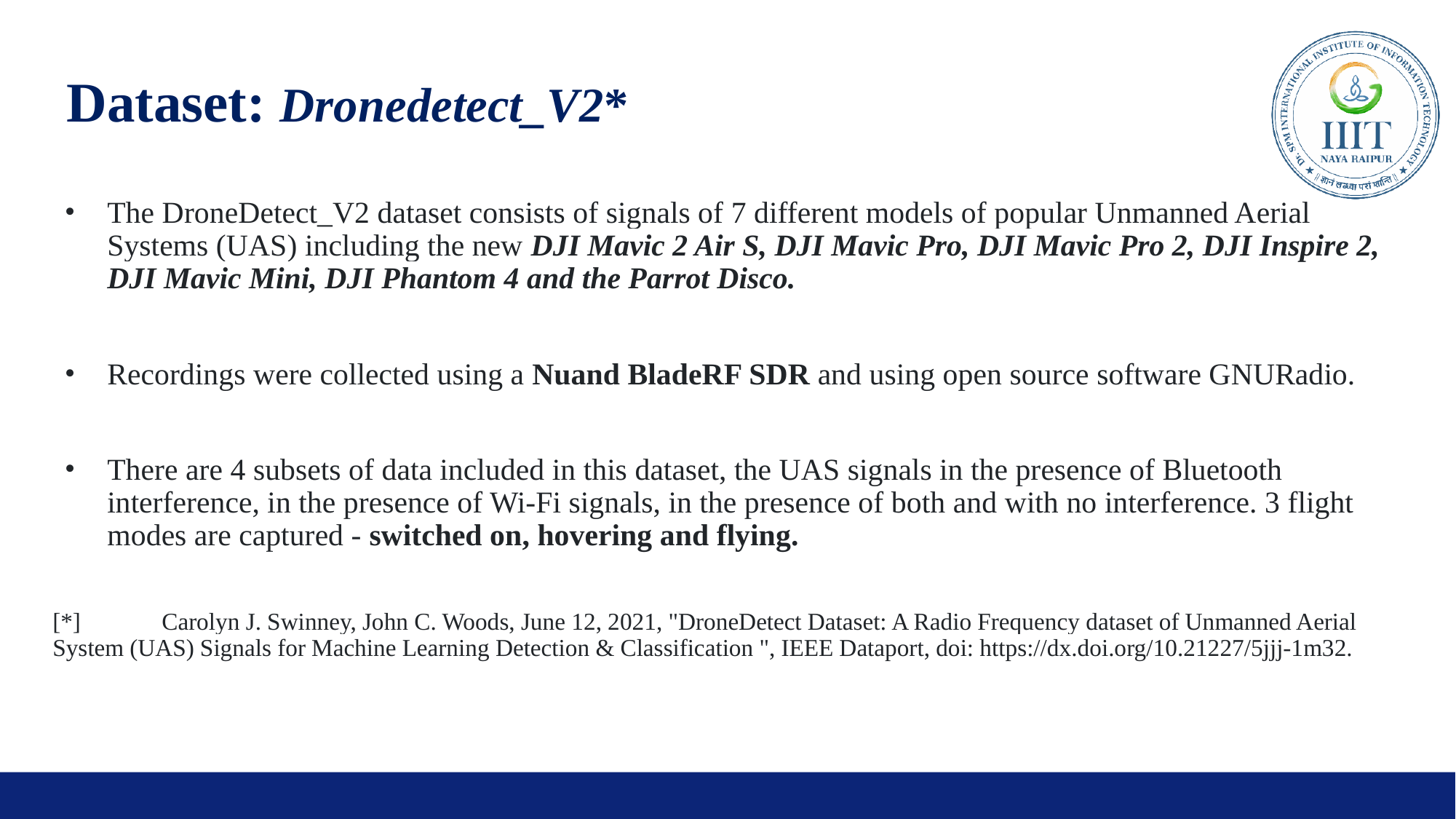

#
 Dataset: Dronedetect_V2*

The DroneDetect_V2 dataset consists of signals of 7 different models of popular Unmanned Aerial Systems (UAS) including the new DJI Mavic 2 Air S, DJI Mavic Pro, DJI Mavic Pro 2, DJI Inspire 2, DJI Mavic Mini, DJI Phantom 4 and the Parrot Disco.

Recordings were collected using a Nuand BladeRF SDR and using open source software GNURadio.

There are 4 subsets of data included in this dataset, the UAS signals in the presence of Bluetooth interference, in the presence of Wi-Fi signals, in the presence of both and with no interference. 3 flight modes are captured - switched on, hovering and flying.

[*]	Carolyn J. Swinney, John C. Woods, June 12, 2021, "DroneDetect Dataset: A Radio Frequency dataset of Unmanned Aerial System (UAS) Signals for Machine Learning Detection & Classification ", IEEE Dataport, doi: https://dx.doi.org/10.21227/5jjj-1m32.
8